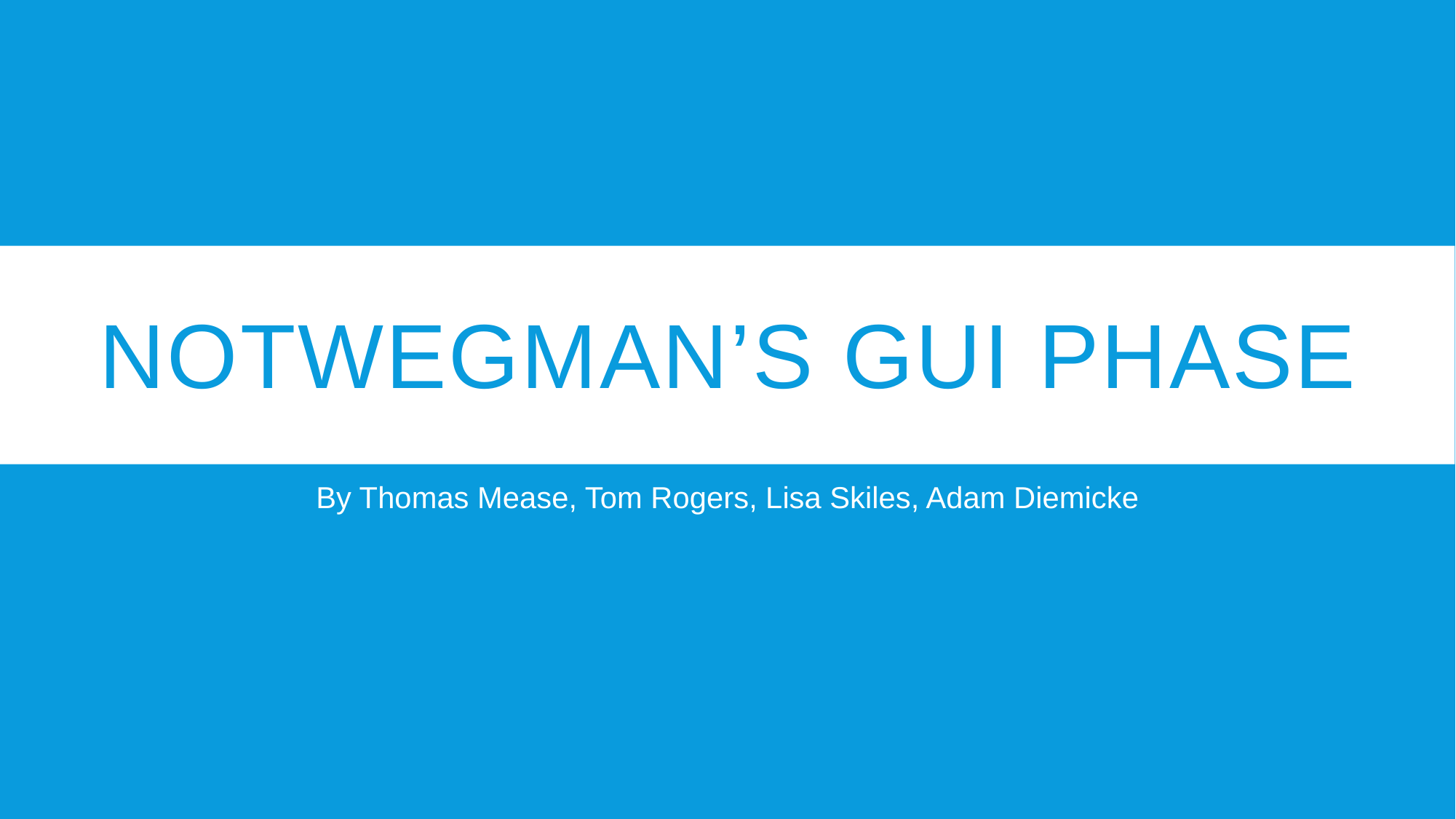

# NotWegman’s GUI Phase
By Thomas Mease, Tom Rogers, Lisa Skiles, Adam Diemicke